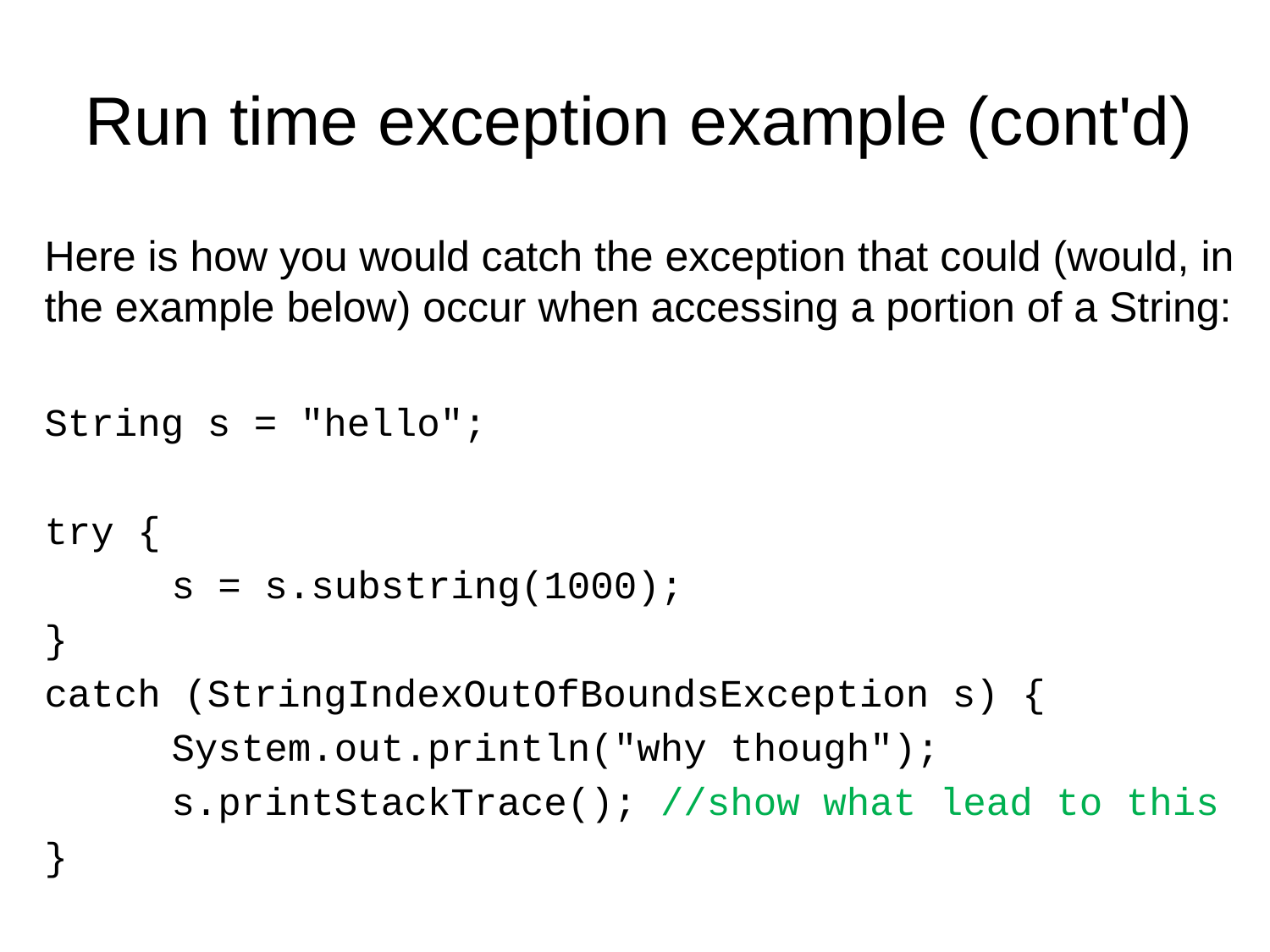

# Run time exception example (cont'd)
Here is how you would catch the exception that could (would, in the example below) occur when accessing a portion of a String:

String s = "hello";

try {
	s = s.substring(1000);
}
catch (StringIndexOutOfBoundsException s) {
	System.out.println("why though");
	s.printStackTrace(); //show what lead to this
}